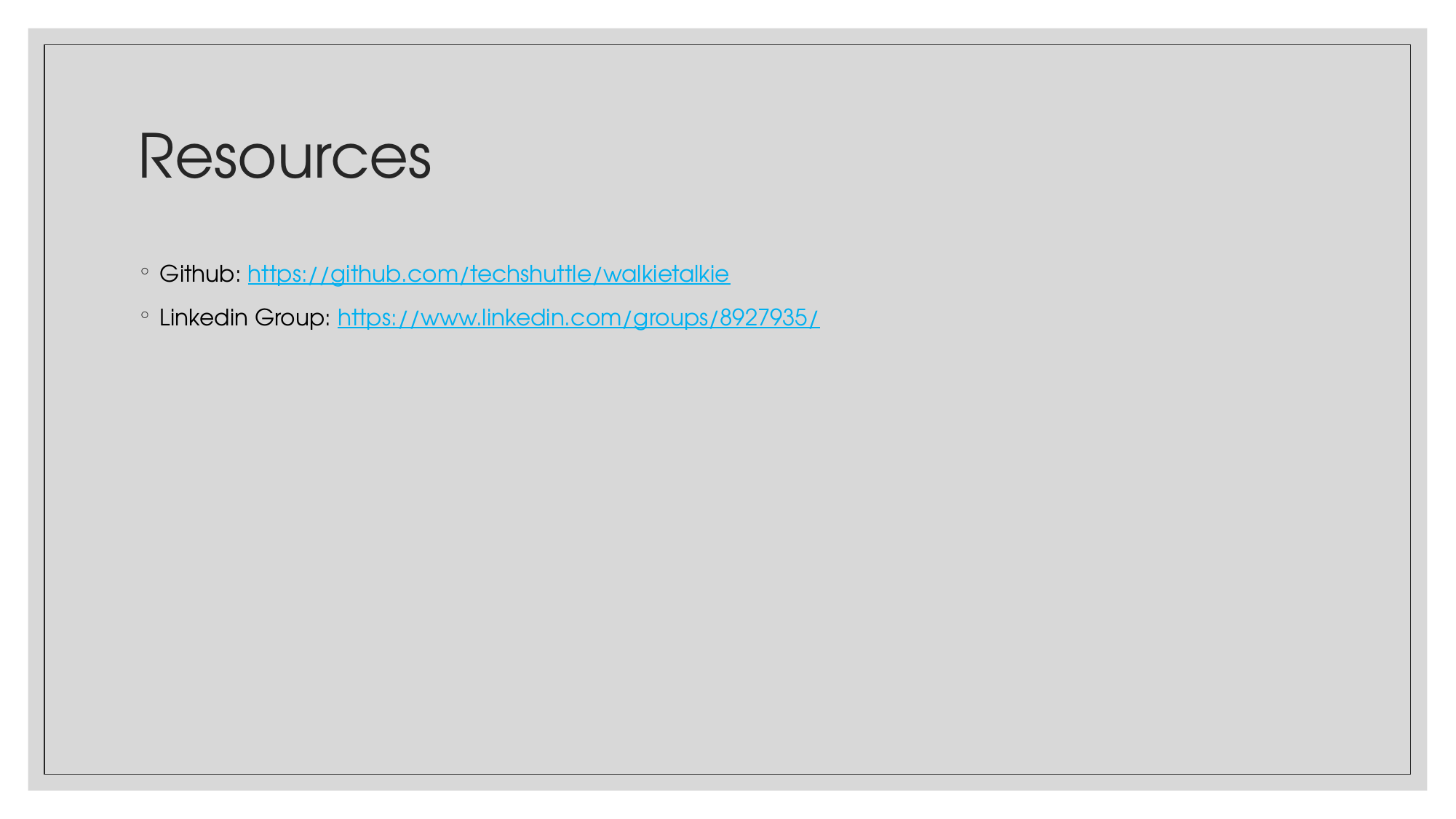

# Resources
Github: https://github.com/techshuttle/walkietalkie
Linkedin Group: https://www.linkedin.com/groups/8927935/